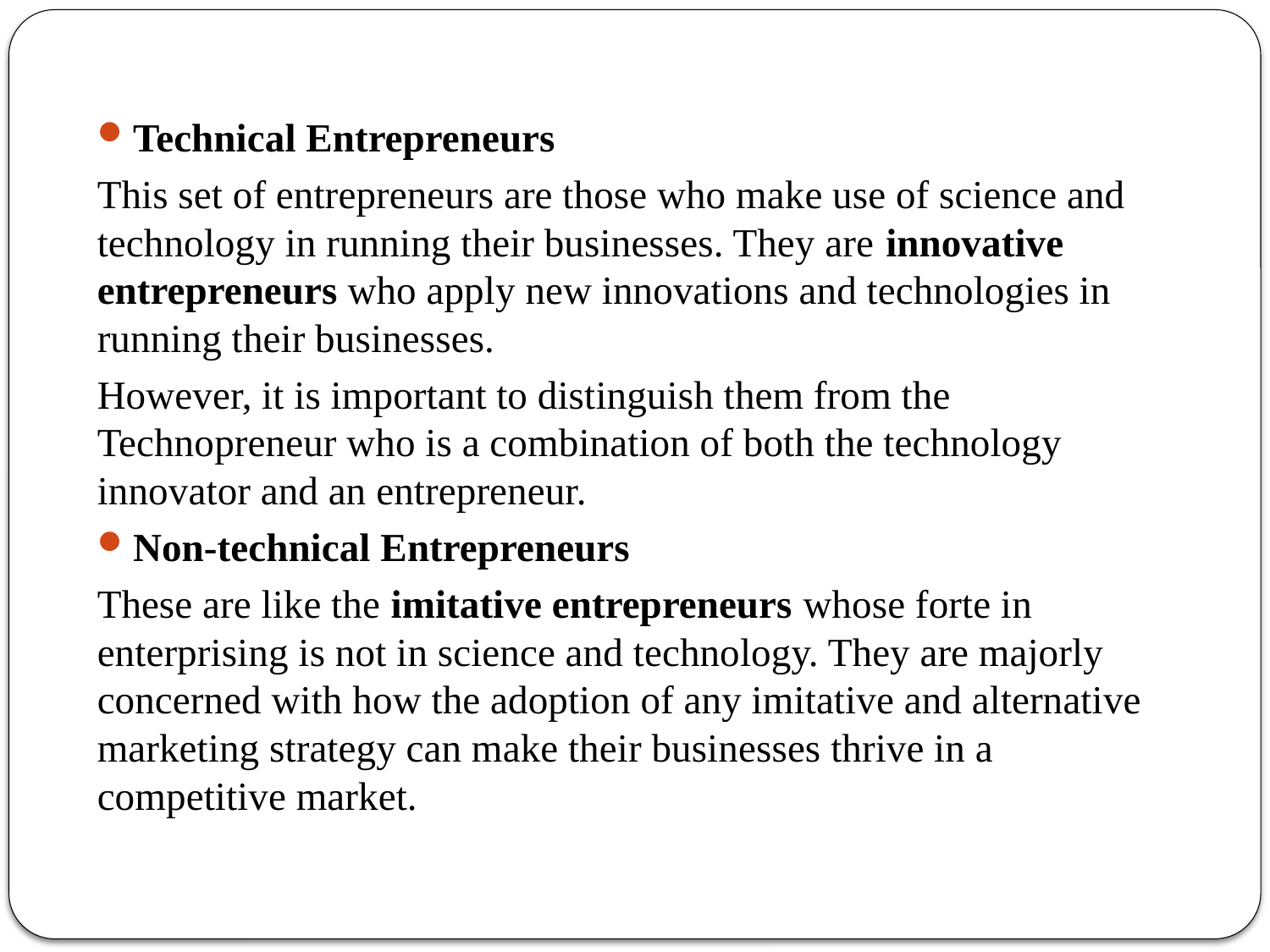

Technical Entrepreneurs
This set of entrepreneurs are those who make use of science and technology in running their businesses. They are innovative entrepreneurs who apply new innovations and technologies in running their businesses.
However, it is important to distinguish them from the Technopreneur who is a combination of both the technology innovator and an entrepreneur.
Non-technical Entrepreneurs
These are like the imitative entrepreneurs whose forte in enterprising is not in science and technology. They are majorly concerned with how the adoption of any imitative and alternative marketing strategy can make their businesses thrive in a competitive market.